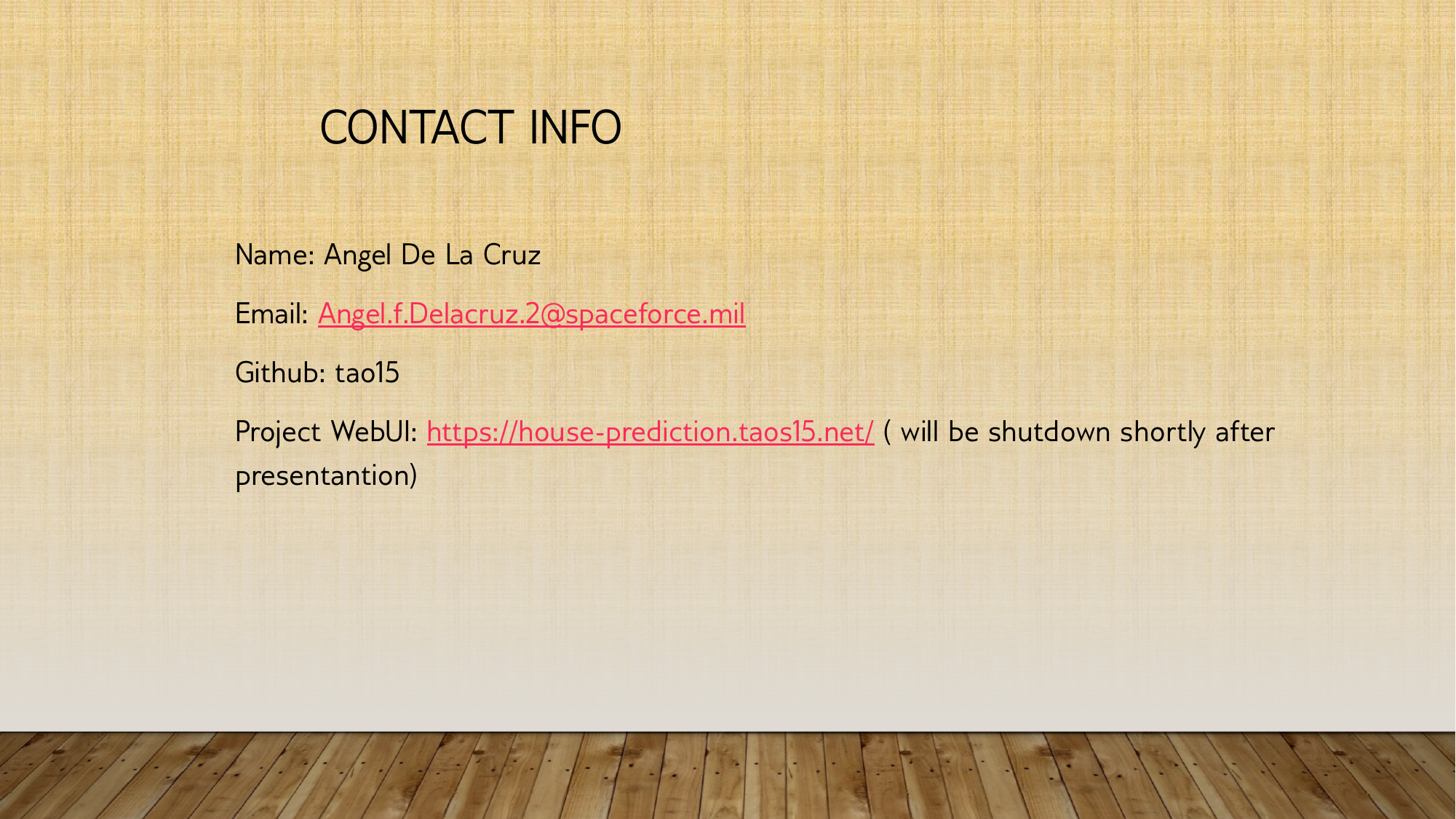

Contact Info
Name: Angel De La Cruz
Email: Angel.f.Delacruz.2@spaceforce.mil
Github: tao15
Project WebUI: https://house-prediction.taos15.net/ ( will be shutdown shortly after presentantion)